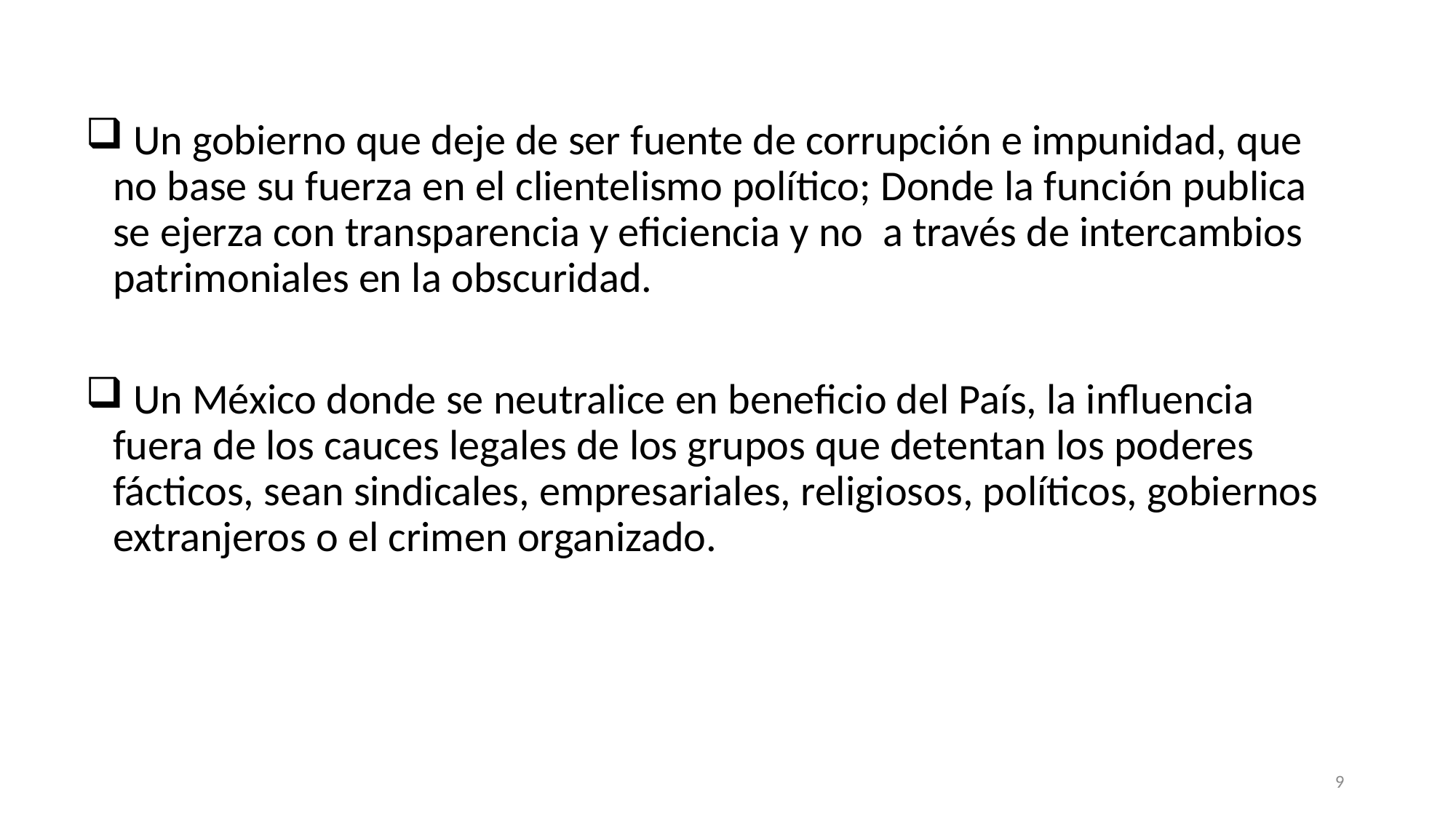

Un gobierno que deje de ser fuente de corrupción e impunidad, que no base su fuerza en el clientelismo político; Donde la función publica se ejerza con transparencia y eficiencia y no  a través de intercambios patrimoniales en la obscuridad.

 Un México donde se neutralice en beneficio del País, la influencia fuera de los cauces legales de los grupos que detentan los poderes fácticos, sean sindicales, empresariales, religiosos, políticos, gobiernos extranjeros o el crimen organizado.

9